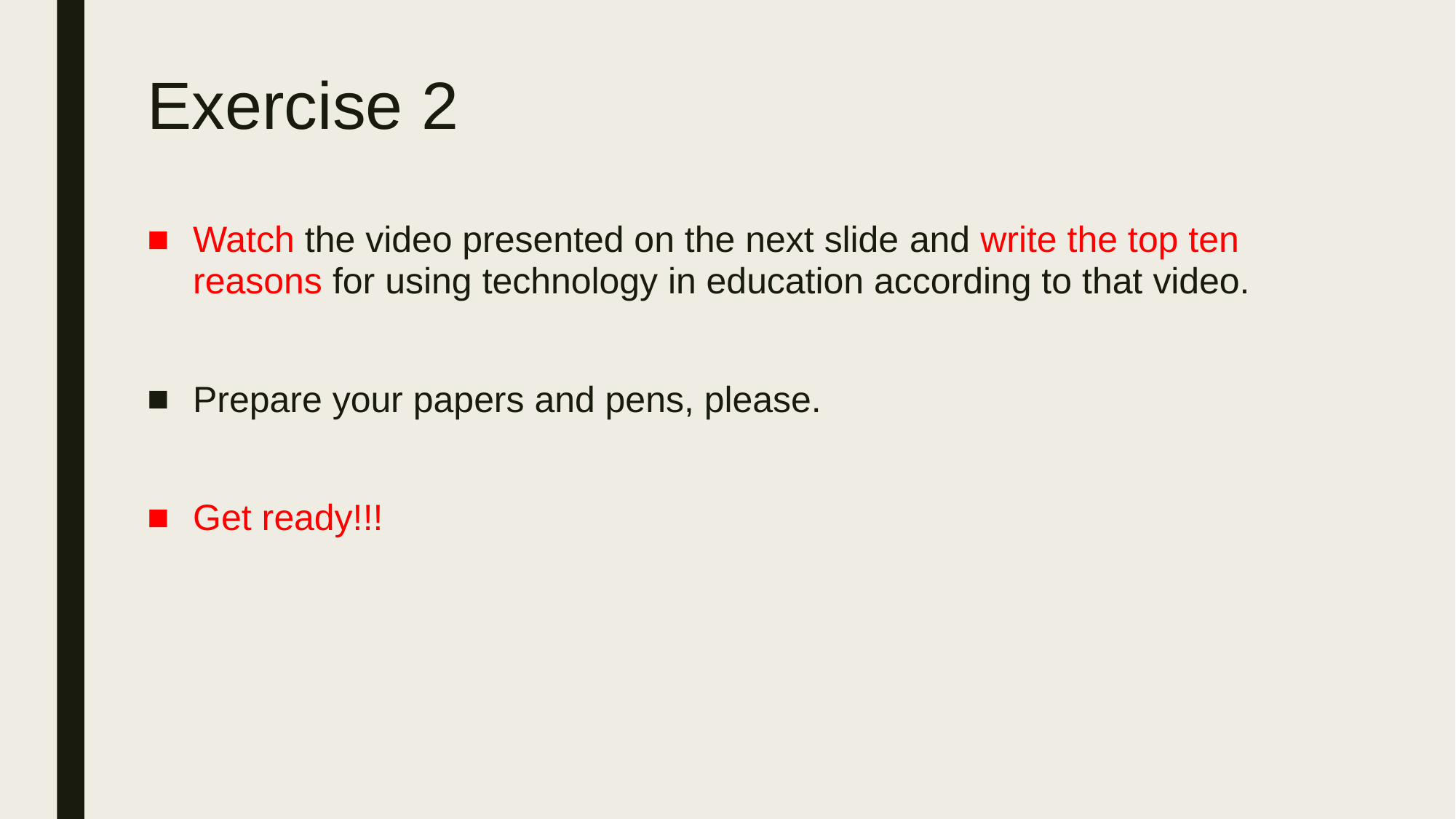

# Exercise 2
Watch the video presented on the next slide and write the top ten reasons for using technology in education according to that video.

Prepare your papers and pens, please.

Get ready!!!